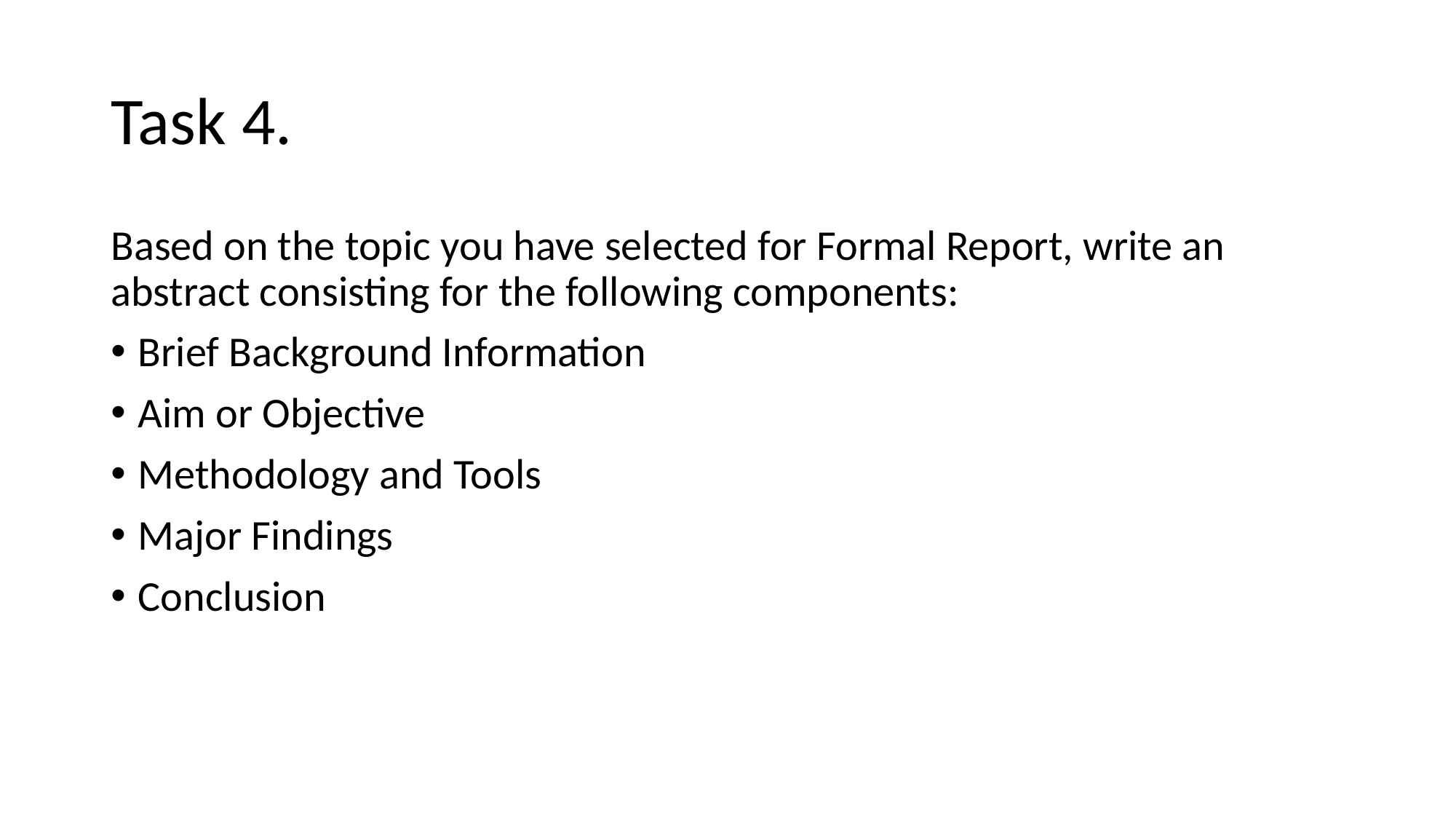

# Task 4.
Based on the topic you have selected for Formal Report, write an abstract consisting for the following components:
Brief Background Information
Aim or Objective
Methodology and Tools
Major Findings
Conclusion